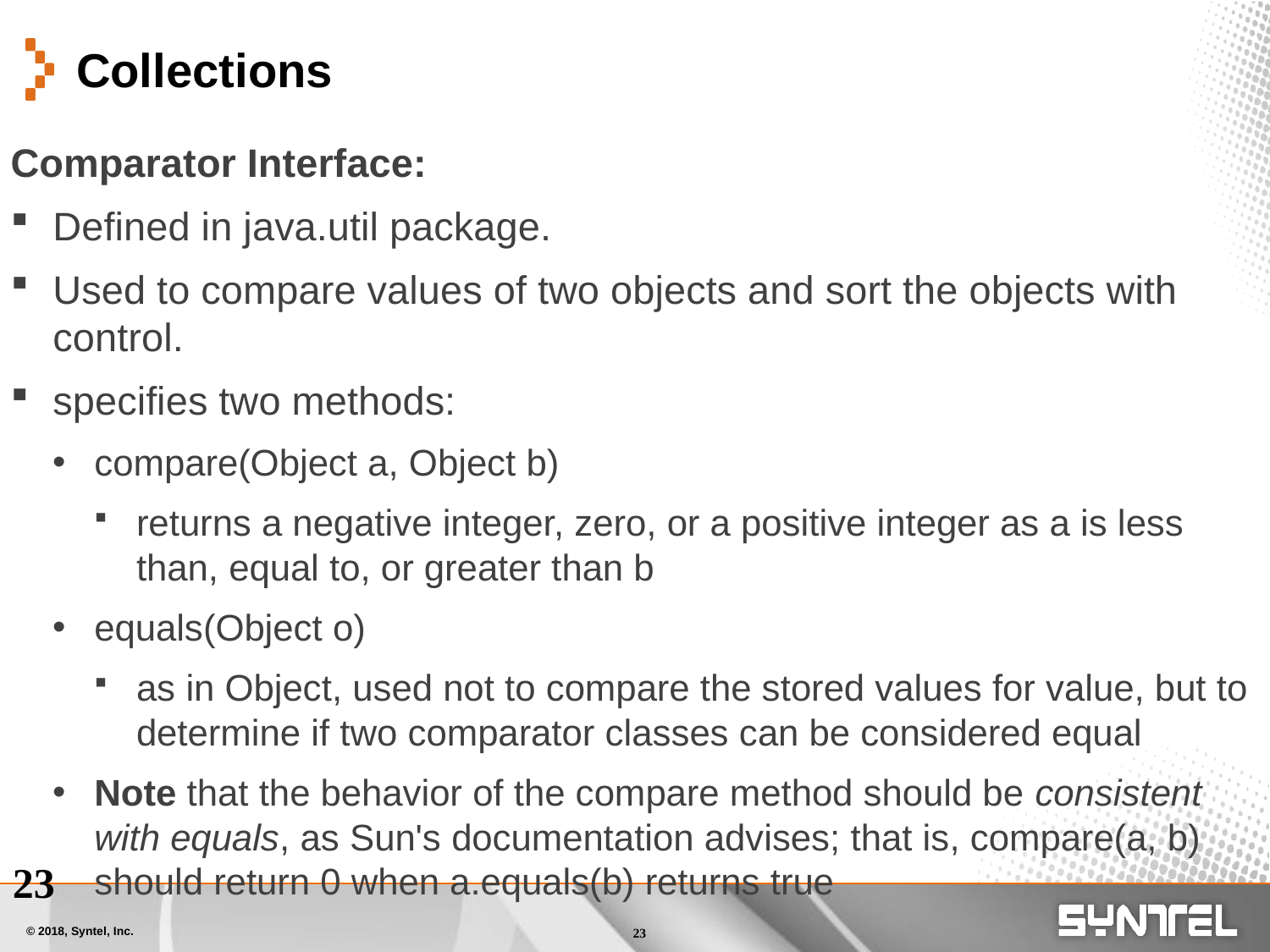

# Collections
Comparator Interface:
Defined in java.util package.
Used to compare values of two objects and sort the objects with control.
specifies two methods:
compare(Object a, Object b)
returns a negative integer, zero, or a positive integer as a is less than, equal to, or greater than b
equals(Object o)
as in Object, used not to compare the stored values for value, but to determine if two comparator classes can be considered equal
Note that the behavior of the compare method should be consistent with equals, as Sun's documentation advises; that is, compare(a, b) should return 0 when a.equals(b) returns true

23